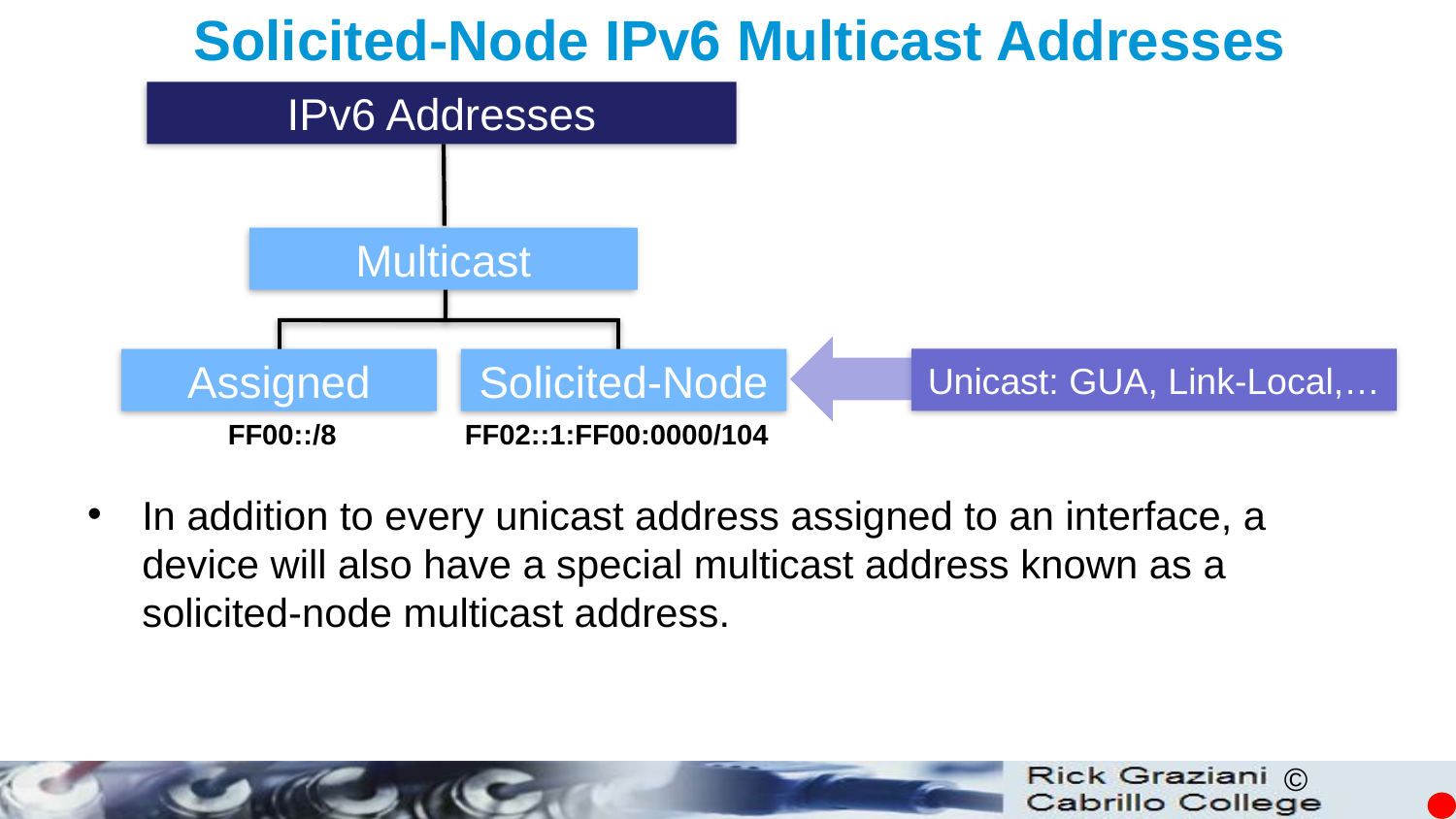

Solicited-Node IPv6 Multicast Addresses
IPv6 Addresses
Multicast

Unicast: GUA, Link-Local,…
Assigned
Solicited-Node
FF00::/8
FF02::1:FF00:0000/104
In addition to every unicast address assigned to an interface, a device will also have a special multicast address known as a solicited-node multicast address.